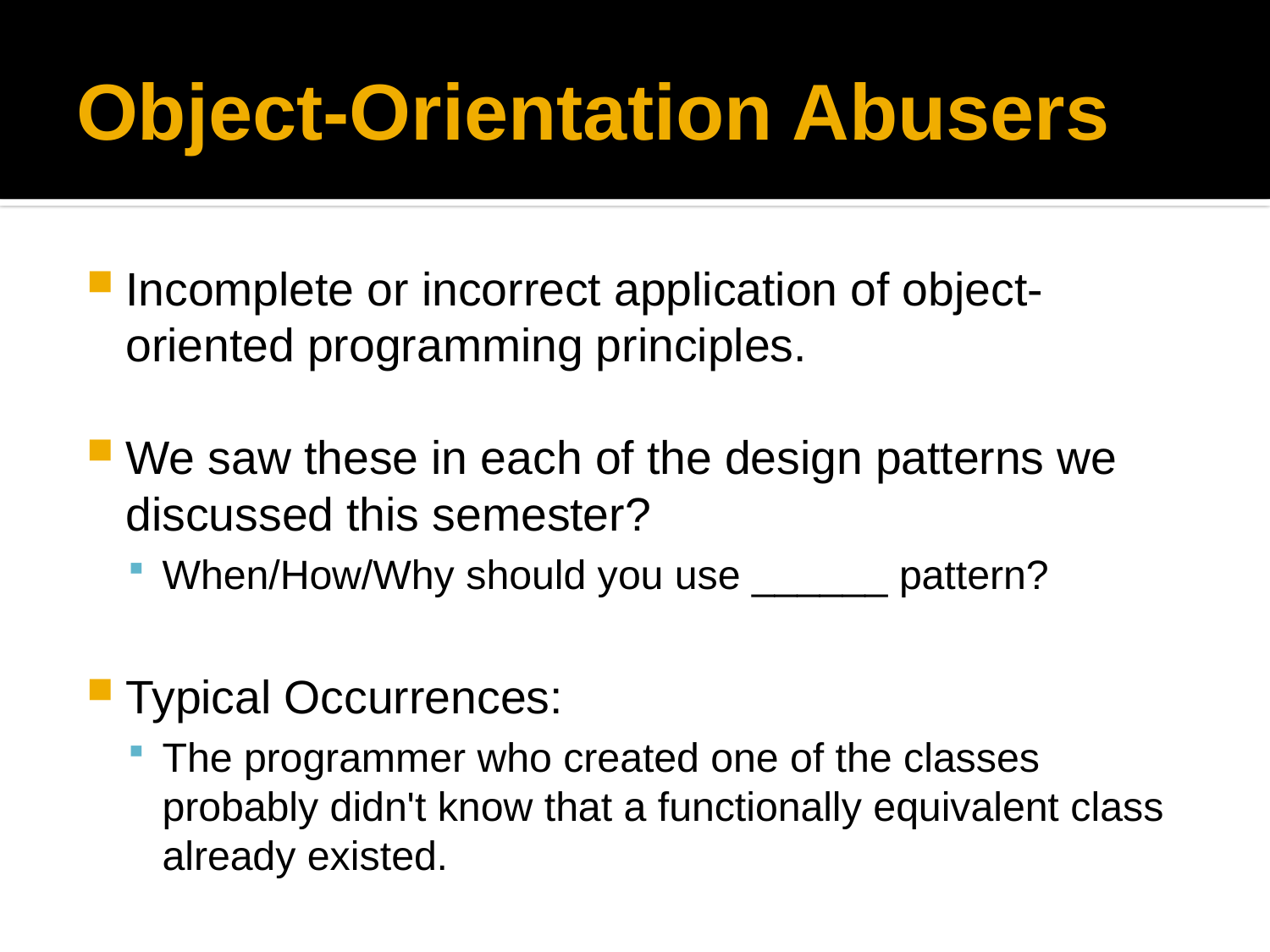

# Object-Orientation Abusers
Incomplete or incorrect application of object-oriented programming principles.

We saw these in each of the design patterns we discussed this semester?
When/How/Why should you use ______ pattern?

Typical Occurrences:
The programmer who created one of the classes probably didn't know that a functionally equivalent class already existed.